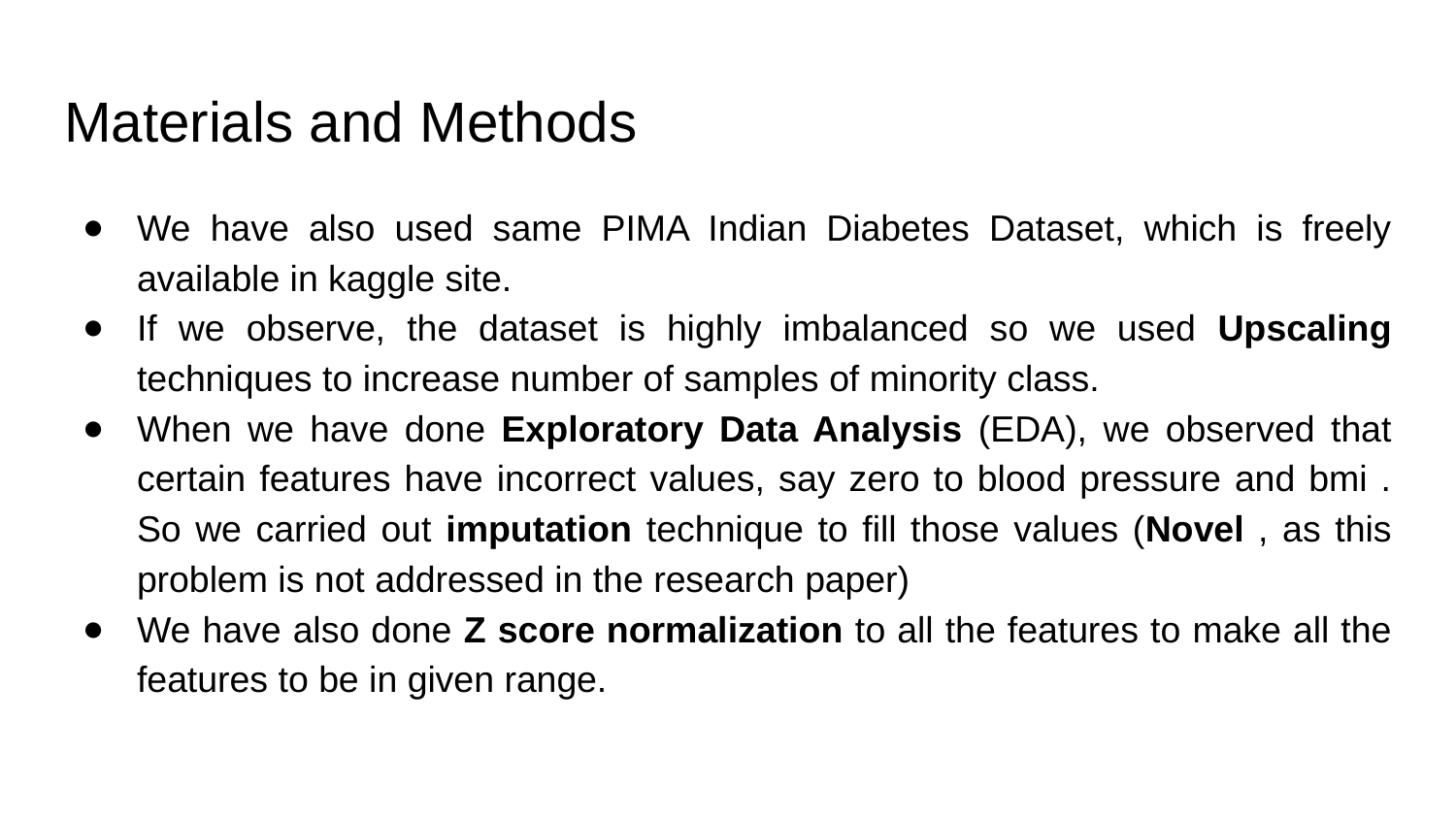

# Materials and Methods
We have also used same PIMA Indian Diabetes Dataset, which is freely available in kaggle site.
If we observe, the dataset is highly imbalanced so we used Upscaling techniques to increase number of samples of minority class.
When we have done Exploratory Data Analysis (EDA), we observed that certain features have incorrect values, say zero to blood pressure and bmi . So we carried out imputation technique to fill those values (Novel , as this problem is not addressed in the research paper)
We have also done Z score normalization to all the features to make all the features to be in given range.